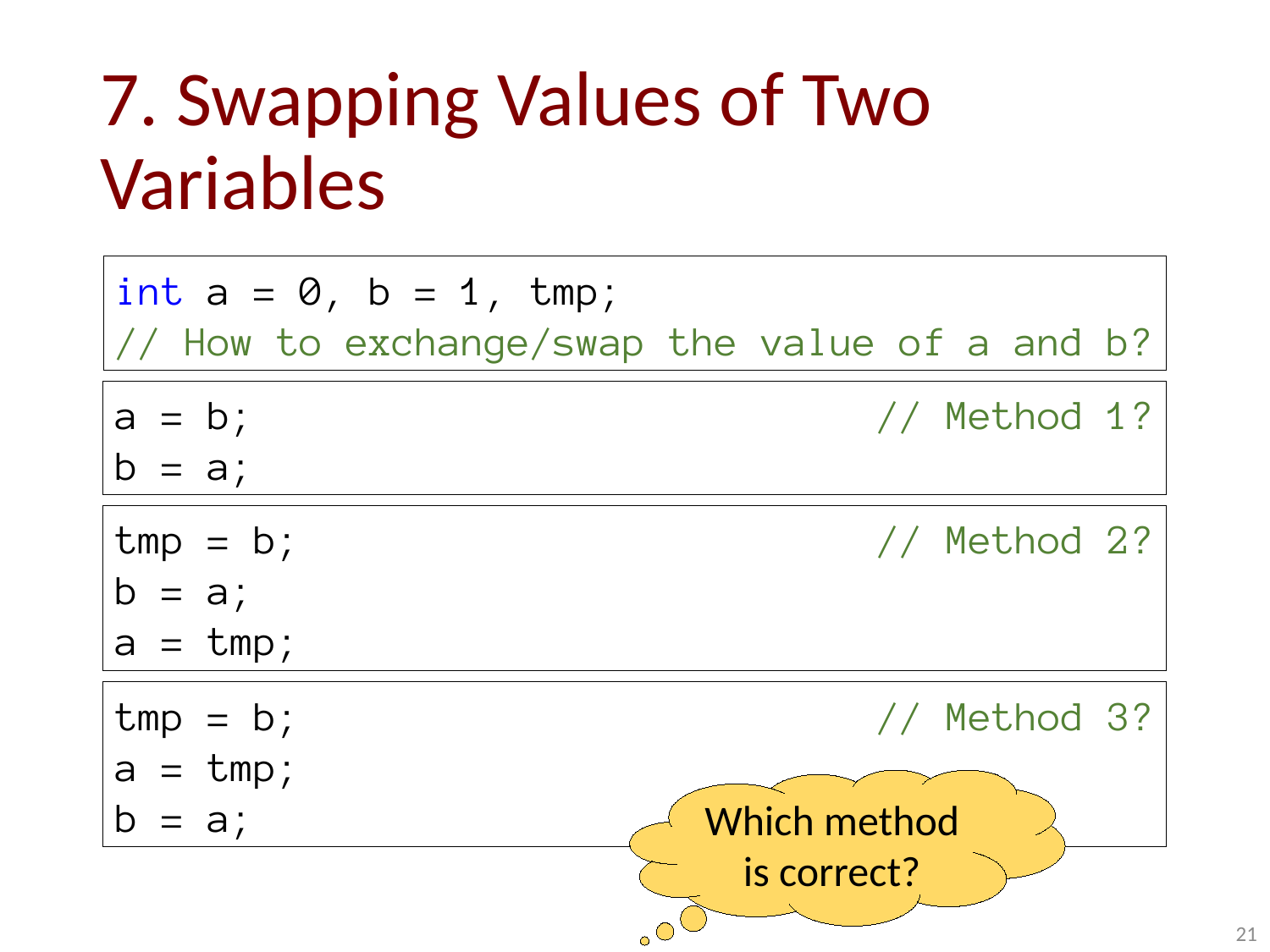

# 7. Swapping Values of Two Variables
int a = 0, b = 1, tmp;
// How to exchange/swap the value of a and b?
a = b;                           // Method 1?
b = a;
tmp = b;                         // Method 2?
b = a;
a = tmp;
tmp = b;                         // Method 3?
a = tmp;
b = a;
Which method is correct?
21